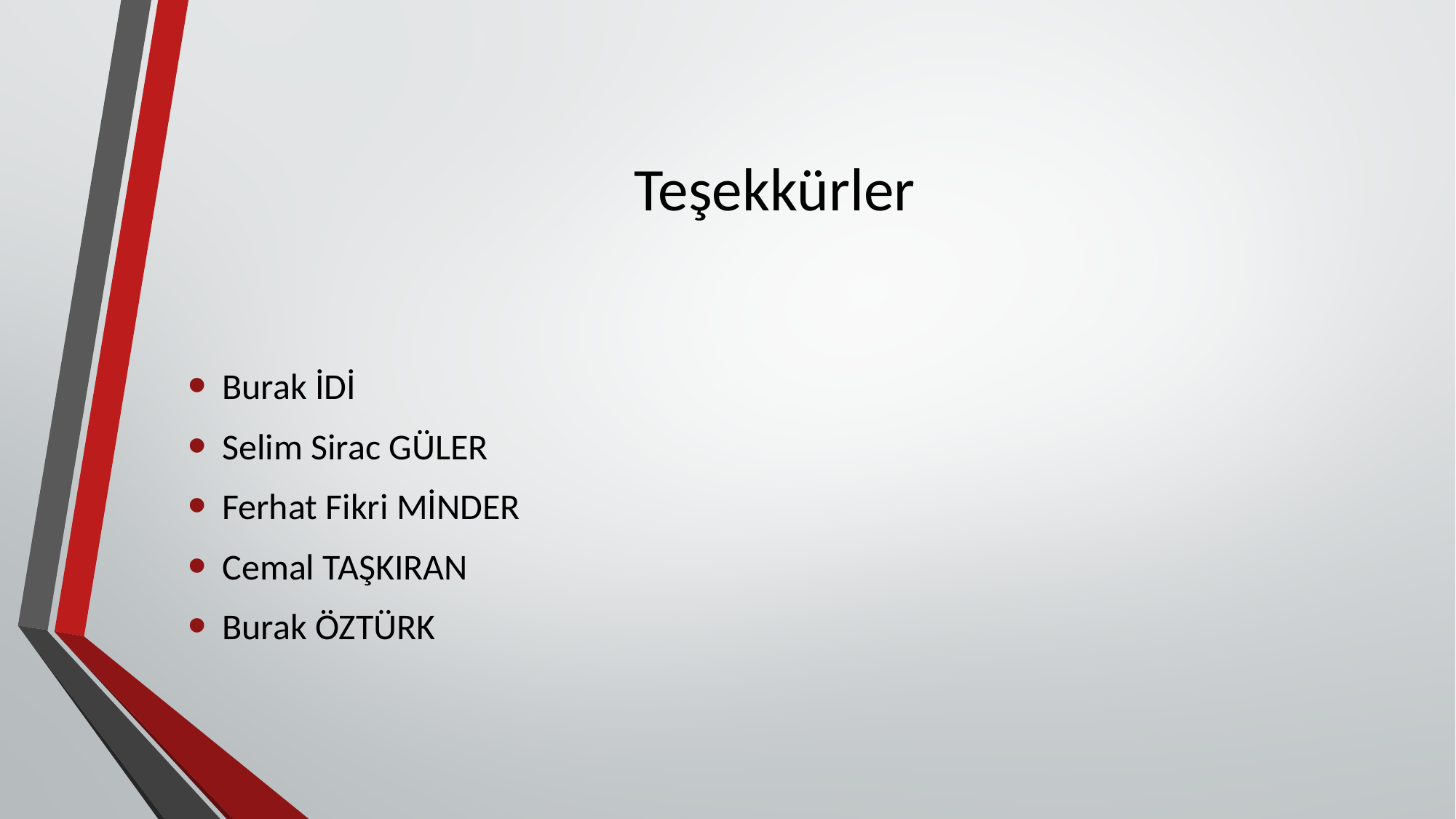

# Teşekkürler
Burak İDİ
Selim Sirac GÜLER
Ferhat Fikri MİNDER
Cemal TAŞKIRAN
Burak ÖZTÜRK